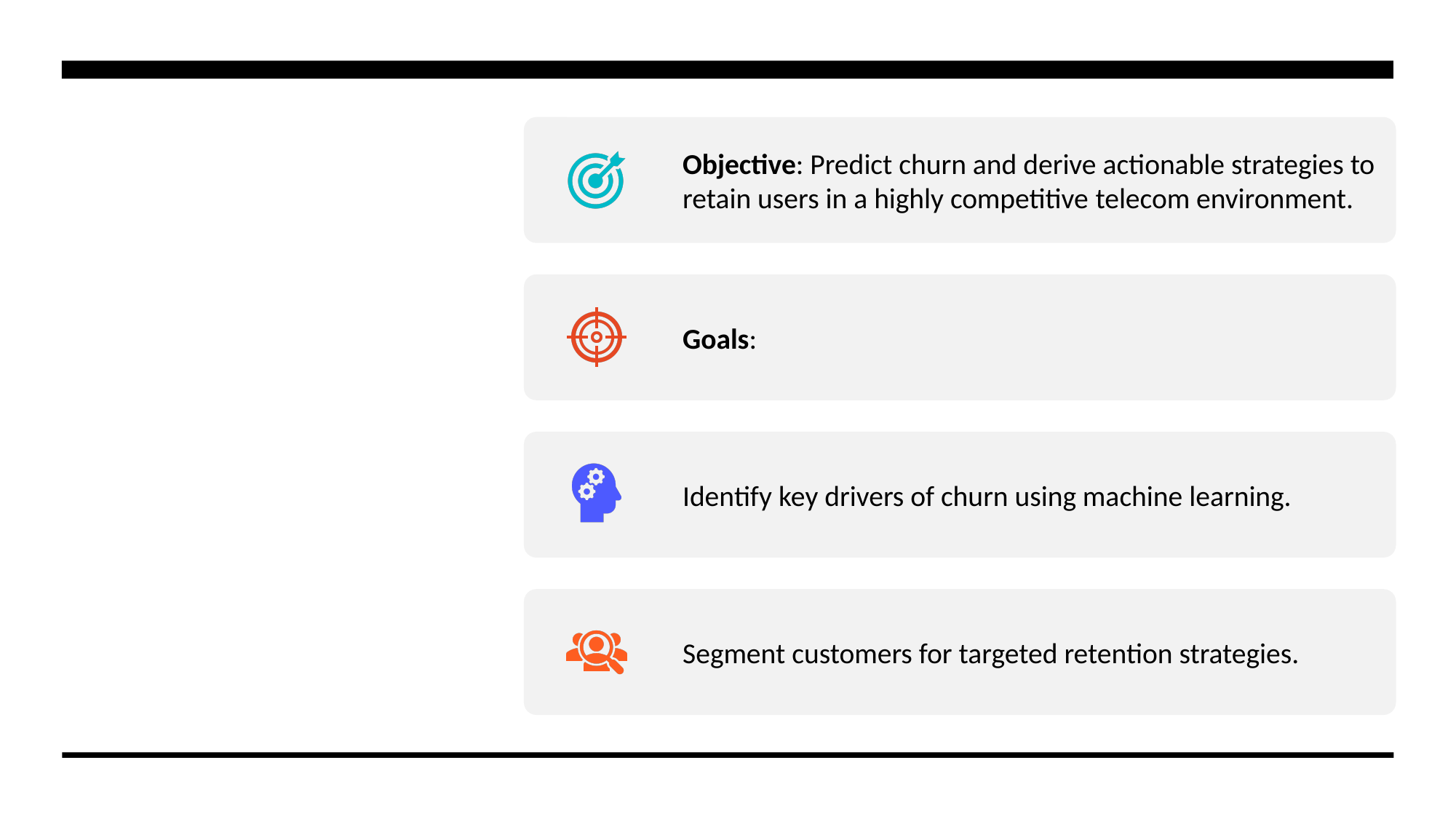

Objective: Predict churn and derive actionable strategies to retain users in a highly competitive telecom environment.
Goals:
Identify key drivers of churn using machine learning.
Segment customers for targeted retention strategies.